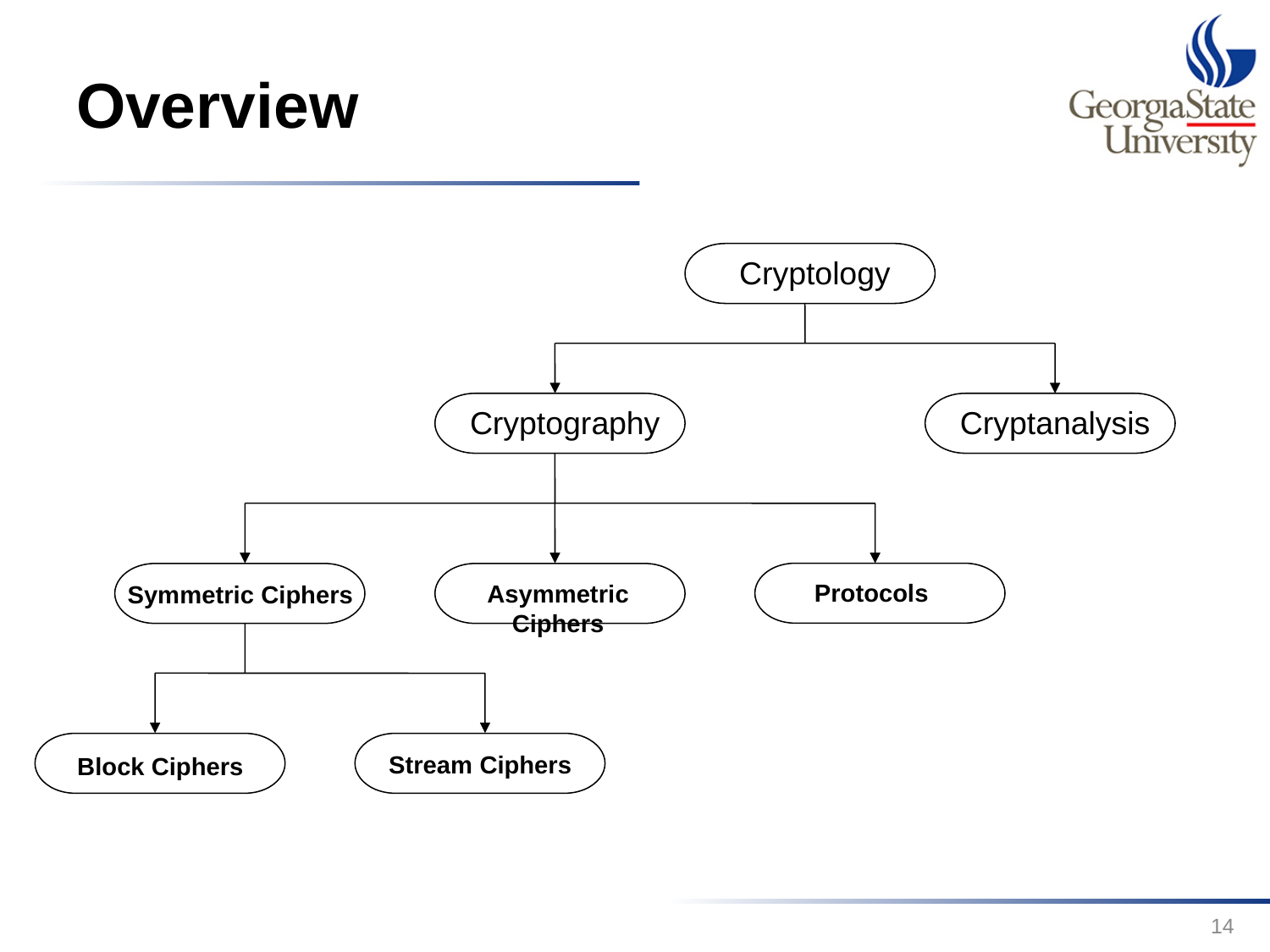

# Overview

Cryptology

Cryptography

Cryptanalysis

Protocols

Symmetric Ciphers

Asymmetric Ciphers

Block Ciphers

Stream Ciphers
14